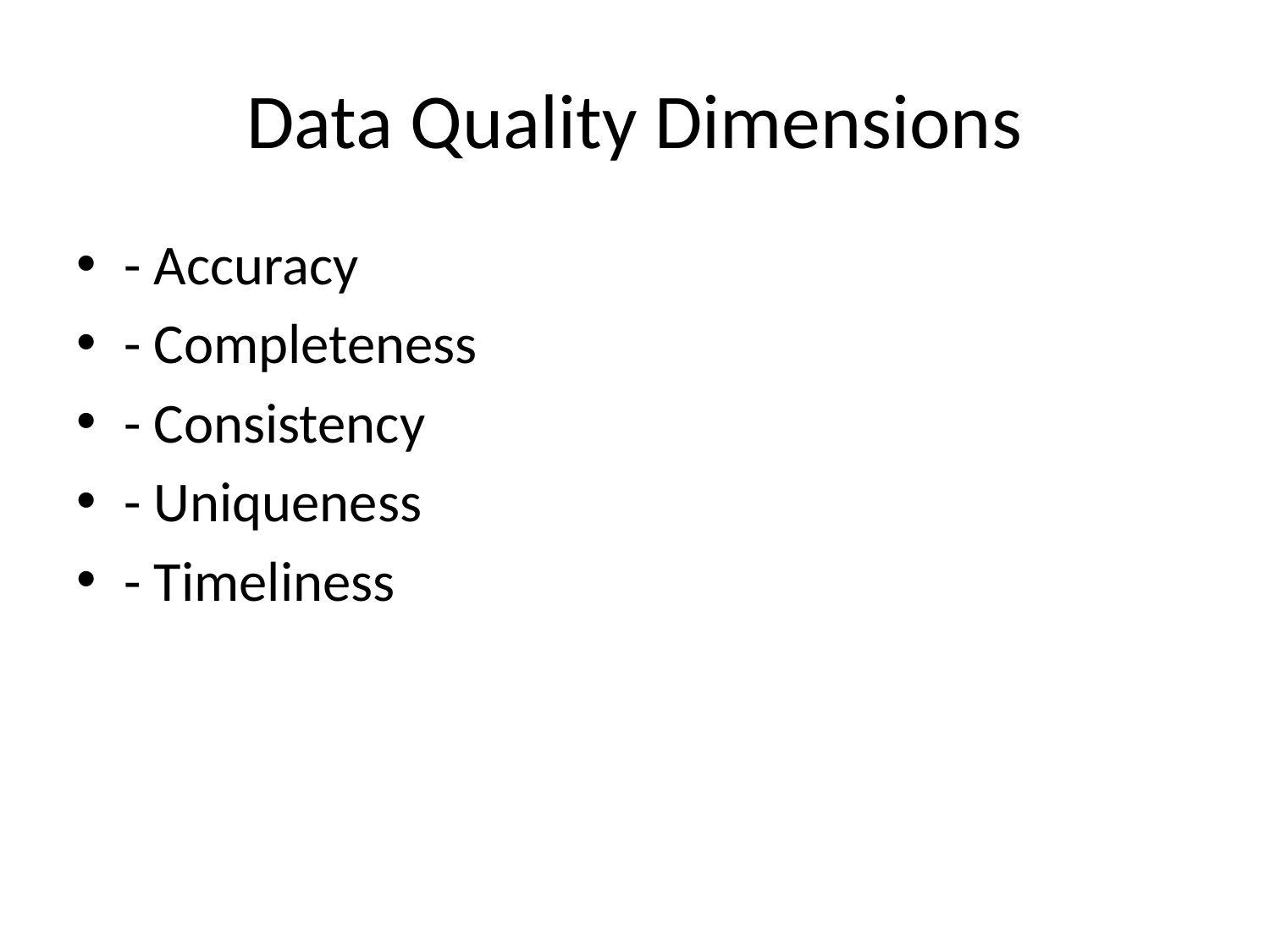

# Data Quality Dimensions
- Accuracy
- Completeness
- Consistency
- Uniqueness
- Timeliness